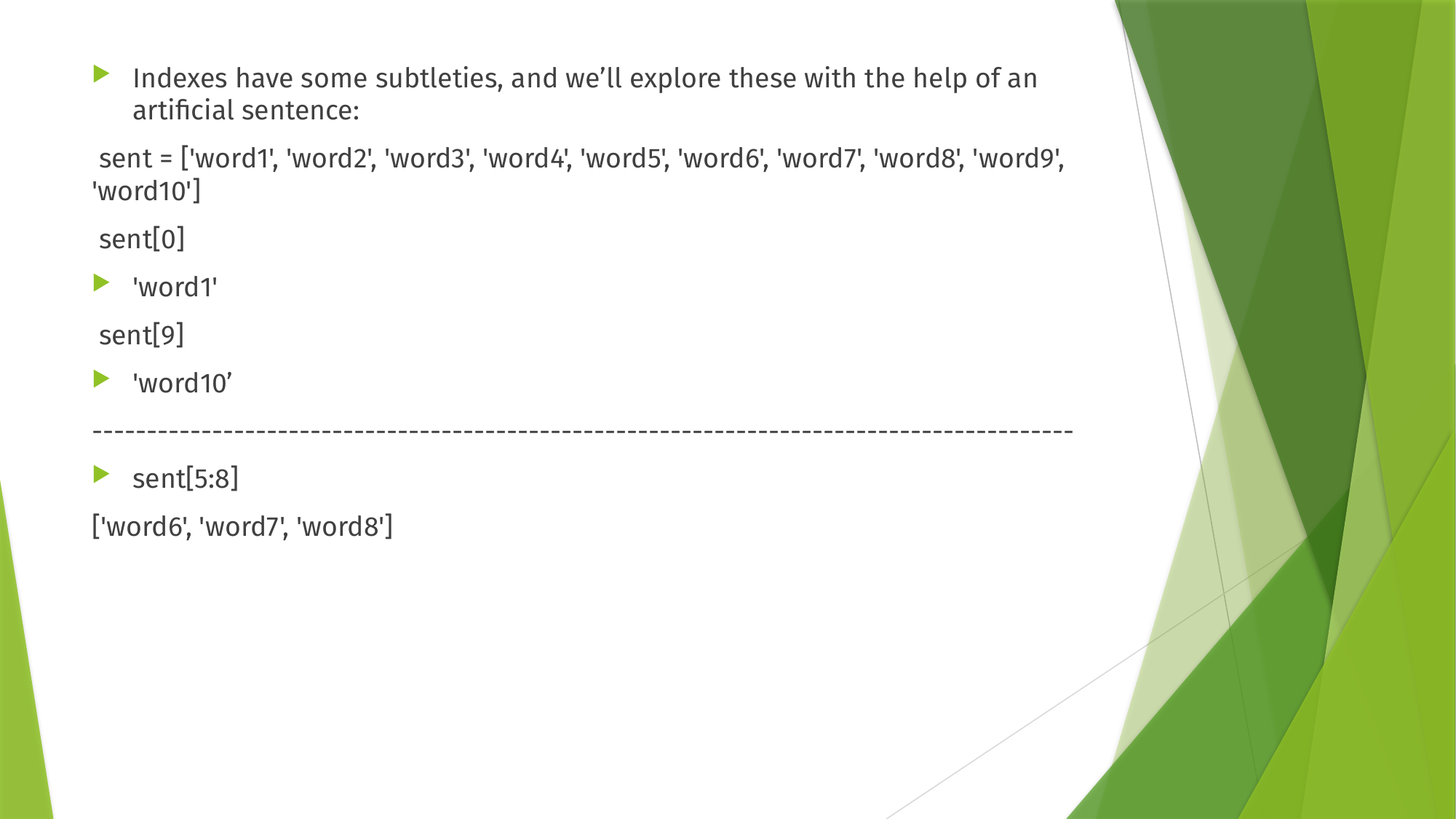

Indexes have some subtleties, and we’ll explore these with the help of an artificial sentence:
 sent = ['word1', 'word2', 'word3', 'word4', 'word5', 'word6', 'word7', 'word8', 'word9', 'word10']
 sent[0]
'word1'
 sent[9]
'word10’
------------------------------------------------------------------------------------------
sent[5:8]
['word6', 'word7', 'word8']